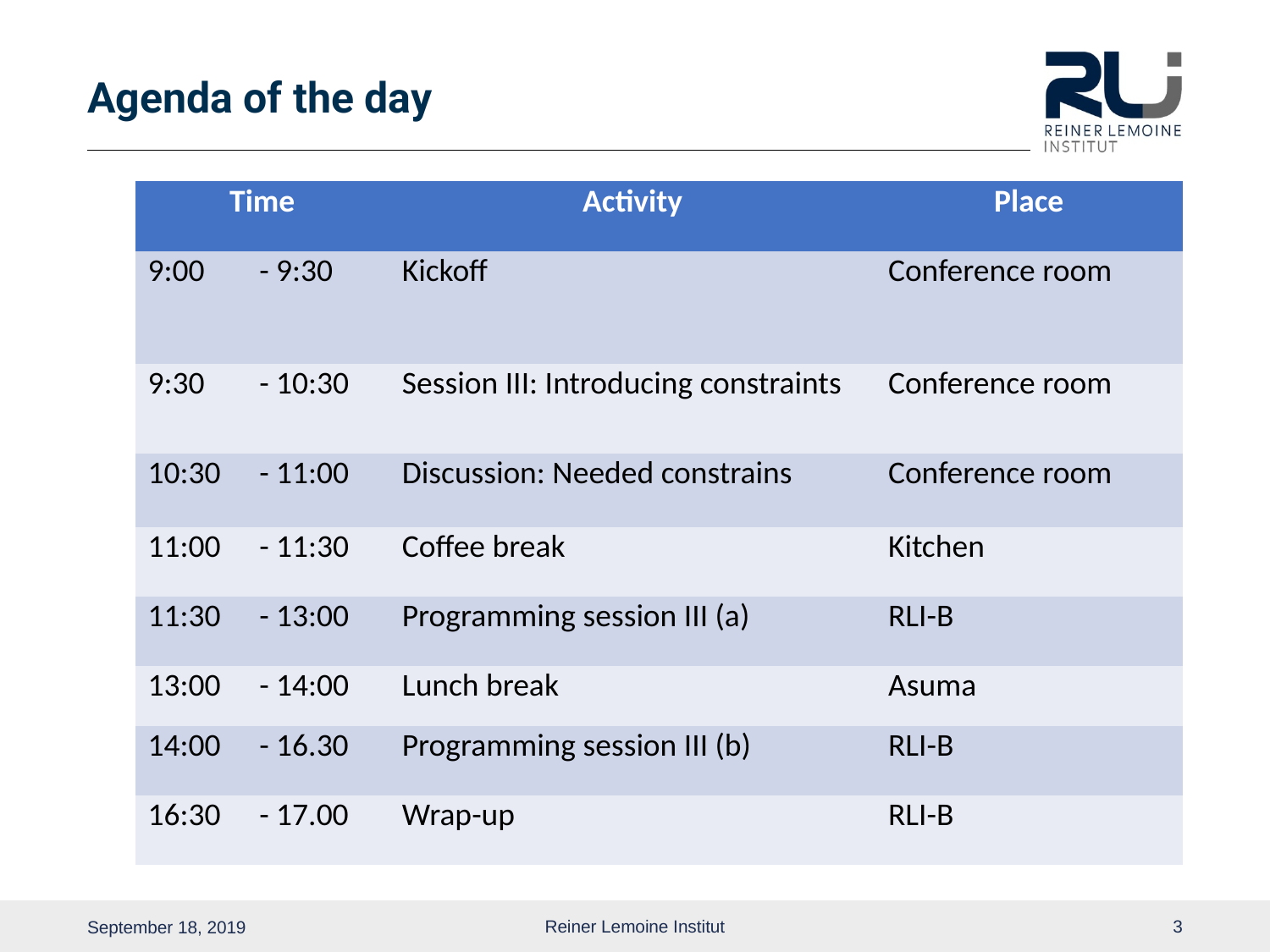

# Agenda of the day
| Time |  | Activity | Place |
| --- | --- | --- | --- |
| 9:00 | - 9:30 | Kickoff | Conference room |
| 9:30 | - 10:30 | Session III: Introducing constraints | Conference room |
| 10:30 | - 11:00 | Discussion: Needed constrains | Conference room |
| 11:00 | - 11:30 | Coffee break | Kitchen |
| 11:30 | - 13:00 | Programming session III (a) | RLI-B |
| 13:00 | - 14:00 | Lunch break | Asuma |
| 14:00 | - 16.30 | Programming session III (b) | RLI-B |
| 16:30 | - 17.00 | Wrap-up | RLI-B |
Reiner Lemoine Institut
3
September 18, 2019